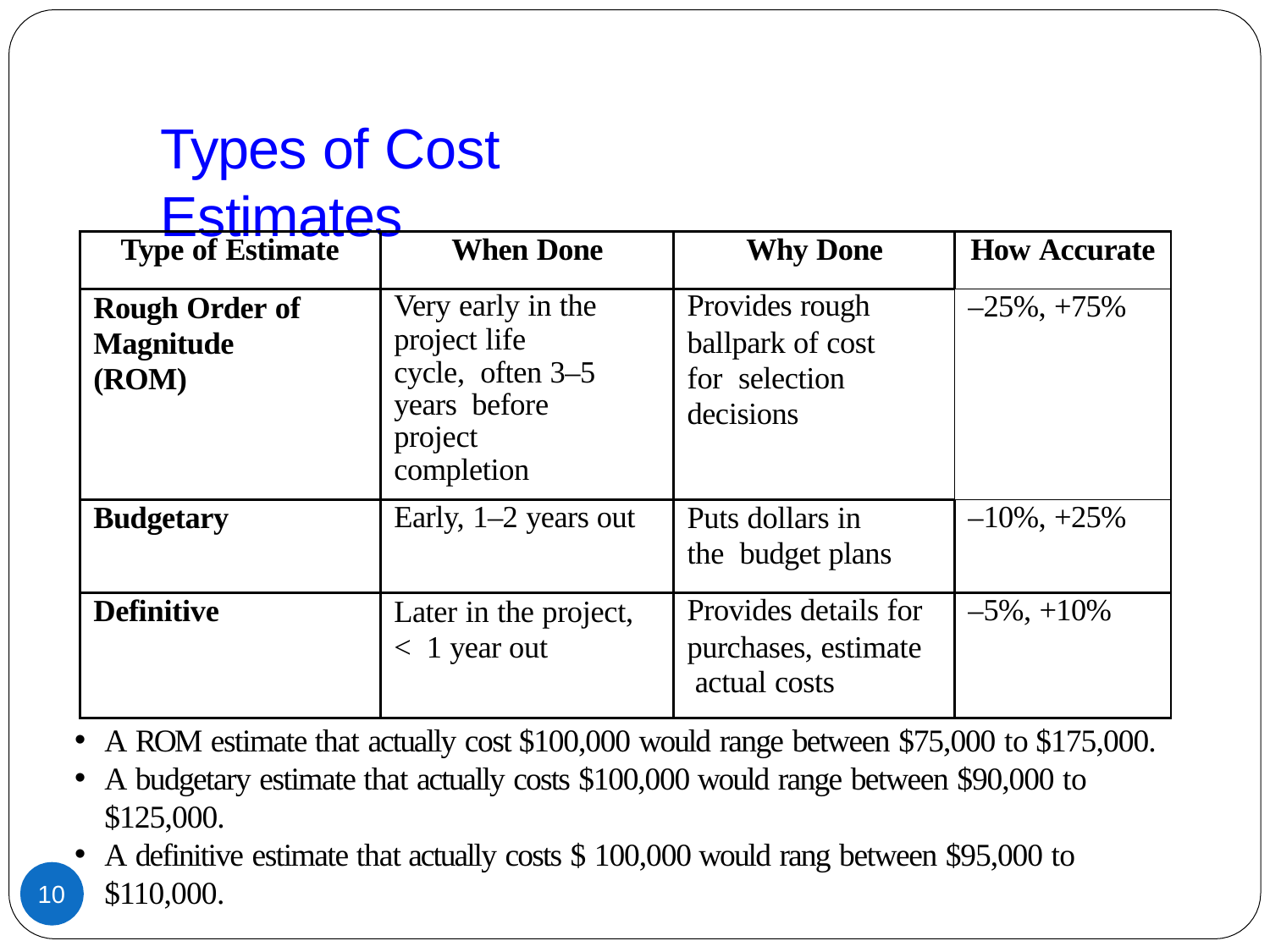

# Types of Cost Estimates
| Type of Estimate | When Done | Why Done | How Accurate |
| --- | --- | --- | --- |
| Rough Order of Magnitude (ROM) | Very early in the project life cycle, often 3–5 years before project completion | Provides rough ballpark of cost for selection decisions | –25%, +75% |
| Budgetary | Early, 1–2 years out | Puts dollars in the budget plans | –10%, +25% |
| Definitive | Later in the project, < 1 year out | Provides details for purchases, estimate actual costs | –5%, +10% |
A ROM estimate that actually cost $100,000 would range between $75,000 to $175,000.
A budgetary estimate that actually costs $100,000 would range between $90,000 to $125,000.
A definitive estimate that actually costs $ 100,000 would rang between $95,000 to $110,000.

10